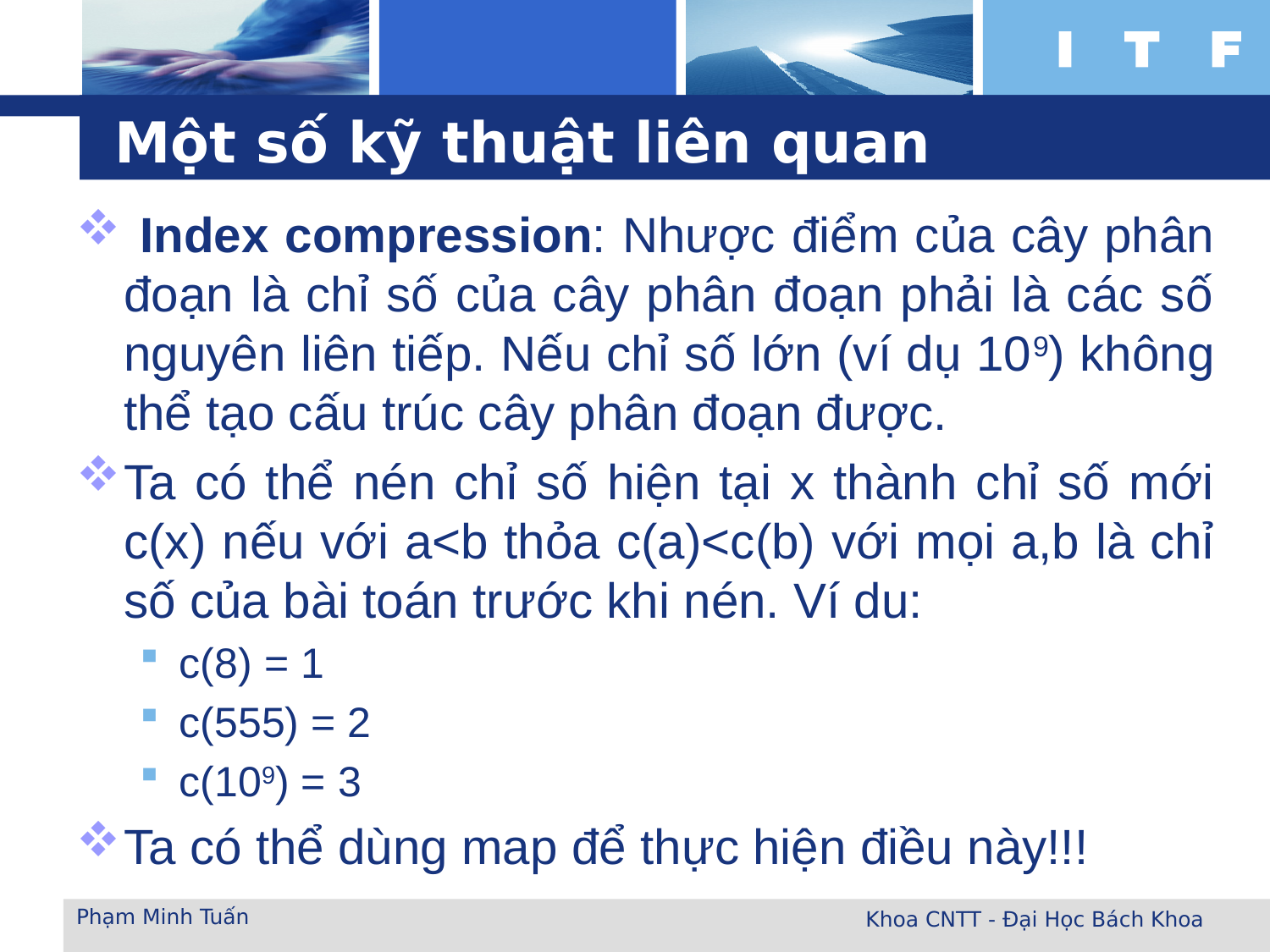

# Một số kỹ thuật liên quan
 Index compression: Nhược điểm của cây phân đoạn là chỉ số của cây phân đoạn phải là các số nguyên liên tiếp. Nếu chỉ số lớn (ví dụ 109) không thể tạo cấu trúc cây phân đoạn được.
Ta có thể nén chỉ số hiện tại x thành chỉ số mới c(x) nếu với a<b thỏa c(a)<c(b) với mọi a,b là chỉ số của bài toán trước khi nén. Ví du:
c(8) = 1
c(555) = 2
c(109) = 3
Ta có thể dùng map để thực hiện điều này!!!
Phạm Minh Tuấn
Khoa CNTT - Đại Học Bách Khoa